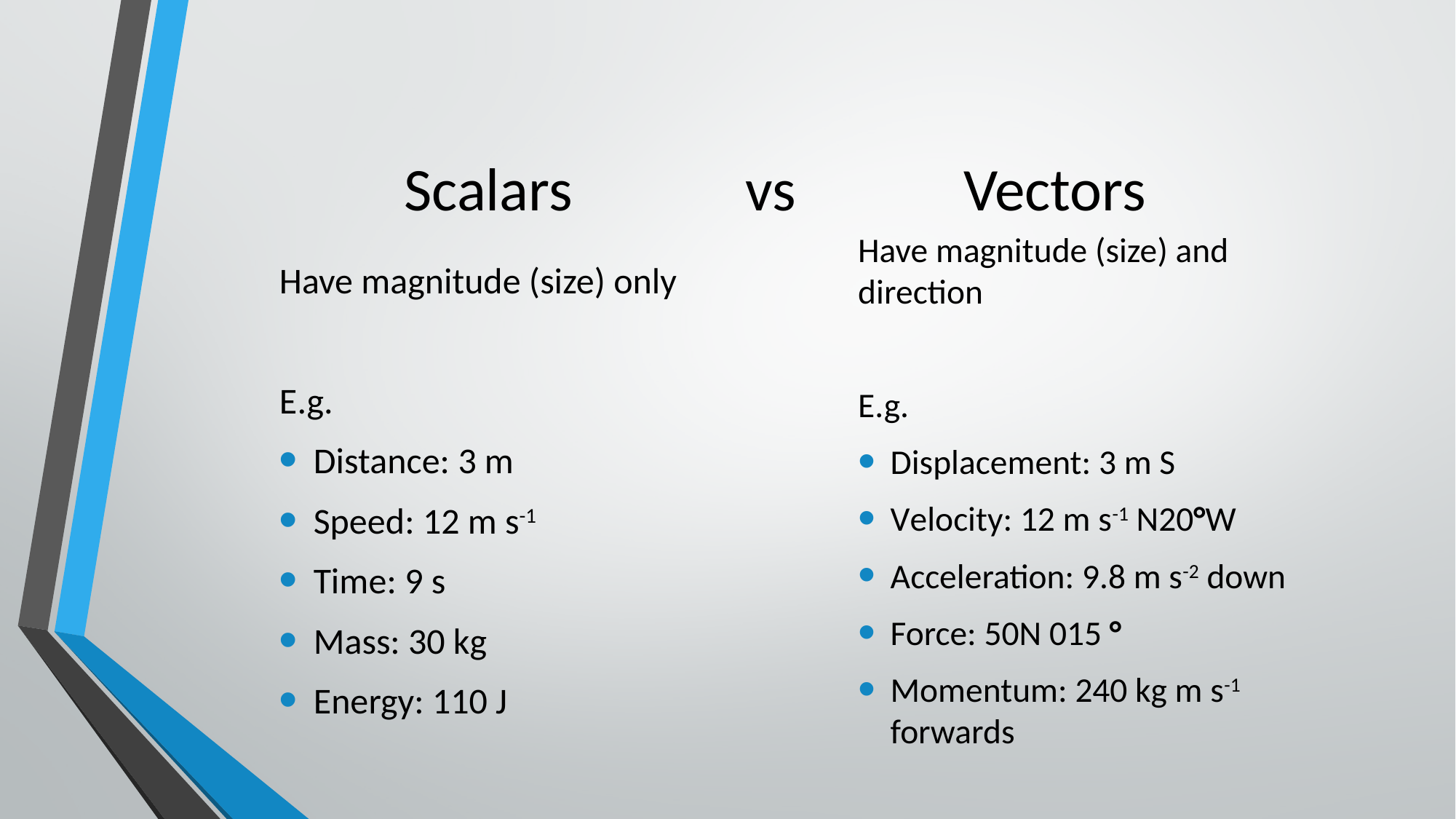

# Scalars		 vs		 Vectors
Have magnitude (size) only

E.g.
Distance: 3 m
Speed: 12 m s-1
Time: 9 s
Mass: 30 kg
Energy: 110 J
Have magnitude (size) and direction

E.g.
Displacement: 3 m S
Velocity: 12 m s-1 N20°W
Acceleration: 9.8 m s-2 down
Force: 50N 015 °
Momentum: 240 kg m s-1 forwards